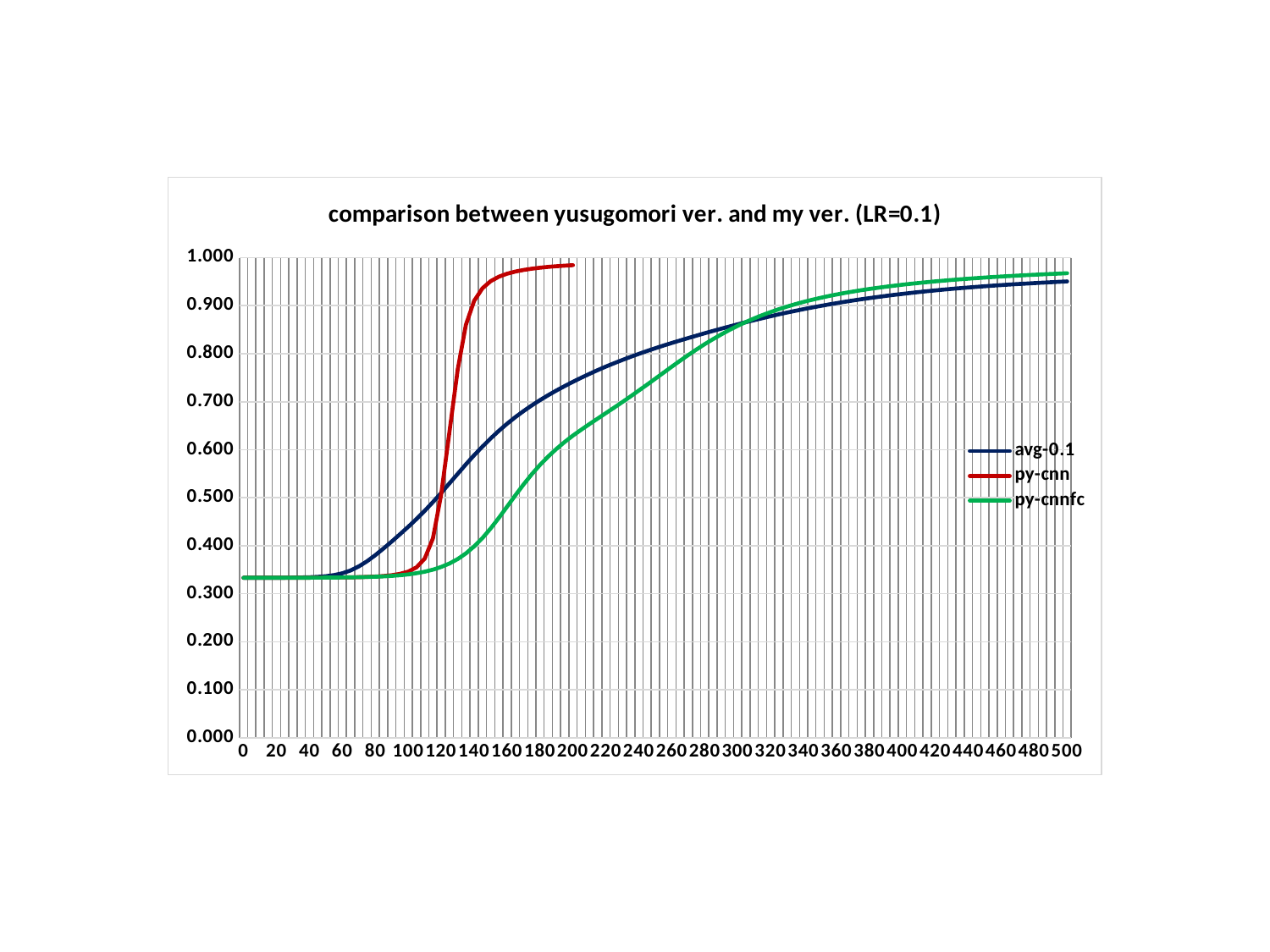

### Chart: comparison between yusugomori ver. and my ver. (LR=0.1)

| Category | avg-0.1 | py-cnn | py-cnnfc |
|---|---|---|---|
| 0.0 | 0.3333333333 | 0.3333333 | 0.3333333 |
| 5.0 | 0.33335316988 | 0.333342575227 | 0.333342574151 |
| 10.0 | 0.33337838453 | 0.333355028278 | 0.333355016222 |
| 15.0 | 0.33341564269 | 0.333369574021 | 0.333369524516 |
| 20.0 | 0.33347441761 | 0.333387532278 | 0.333387392473 |
| 25.0 | 0.33357070921 | 0.33341056854 | 0.333410235575 |
| 30.0 | 0.33373271255 | 0.333440784641 | 0.333440069374 |
| 35.0 | 0.33400717725 | 0.333481044795 | 0.333479591061 |
| 40.0 | 0.33447676596 | 0.333535068901 | 0.33353225571 |
| 45.0 | 0.33528294414 | 0.333608168968 | 0.333602804877 |
| 50.0 | 0.33666061114 | 0.333707654058 | 0.333697549942 |
| 55.0 | 0.33898319302 | 0.333843832084 | 0.333824942657 |
| 60.0 | 0.34276952349 | 0.334031219571 | 0.333996240804 |
| 65.0 | 0.34861996014 | 0.334290852831 | 0.334226662059 |
| 70.0 | 0.35697546153 | 0.334654863036 | 0.334536622067 |
| 75.0 | 0.36776949211 | 0.335172730794 | 0.334952954726 |
| 80.0 | 0.3805034418 | 0.335922293177 | 0.33551309659 |
| 85.0 | 0.39443089861 | 0.337033554704 | 0.336265937299 |
| 90.0 | 0.40902452047 | 0.338741721505 | 0.337274811193 |
| 95.0 | 0.42403926923 | 0.341491708156 | 0.338626156194 |
| 100.0 | 0.43952700406 | 0.346222180739 | 0.34042891773 |
| 105.0 | 0.45573436348 | 0.35505376291 | 0.34283403003 |
| 110.0 | 0.47287511859 | 0.373423684155 | 0.346032624919 |
| 115.0 | 0.49107788614 | 0.415606475844 | 0.350265528642 |
| 120.0 | 0.51020499721 | 0.507056261685 | 0.355828306494 |
| 125.0 | 0.52996268565 | 0.63707337001 | 0.363072823493 |
| 130.0 | 0.54989813975 | 0.766886130239 | 0.372379113027 |
| 135.0 | 0.56955627309 | 0.860213849358 | 0.38412782124 |
| 140.0 | 0.58854003661 | 0.91008306981 | 0.398622949735 |
| 145.0 | 0.60659260929 | 0.936195238923 | 0.415977706147 |
| 150.0 | 0.62359038382 | 0.951118855261 | 0.436006068069 |
| 155.0 | 0.63947198616 | 0.960409291598 | 0.458149390149 |
| 160.0 | 0.65424412859 | 0.966692664131 | 0.481525618497 |
| 165.0 | 0.66793951282 | 0.971181695961 | 0.505070597369 |
| 170.0 | 0.68063170643 | 0.974541523402 | 0.527838317904 |
| 175.0 | 0.6924080209 | 0.977143755167 | 0.549101132708 |
| 180.0 | 0.7034133199 | 0.979218430689 | 0.568552035588 |
| 185.0 | 0.71373879711 | 0.980903736006 | 0.586116881684 |
| 190.0 | 0.72349770981 | 0.982301924098 | 0.601938944842 |
| 195.0 | 0.73275676511 | 0.983485735986 | 0.616292206507 |
| 200.0 | 0.74156799317 | 0.984498978456 | 0.629472788542 |
| 205.0 | 0.74999617972 | None | 0.641785307514 |
| 210.0 | 0.75807739587 | None | 0.653531550543 |
| 215.0 | 0.7658117273 | None | 0.664960512321 |
| 220.0 | 0.77321299907 | None | 0.676339370321 |
| 225.0 | 0.78028942831 | None | 0.687797284993 |
| 230.0 | 0.78706473426 | None | 0.699400280407 |
| 235.0 | 0.79355130679 | None | 0.711273454939 |
| 240.0 | 0.79976461973 | None | 0.723396887429 |
| 245.0 | 0.80573048373 | None | 0.735676112592 |
| 250.0 | 0.8114756993 | None | 0.74809580523 |
| 255.0 | 0.81703350761 | None | 0.760551779729 |
| 260.0 | 0.82242768949 | None | 0.773043055416 |
| 265.0 | 0.82767200475 | None | 0.785377415028 |
| 270.0 | 0.8327775744 | None | 0.797354078423 |
| 275.0 | 0.83777547102 | None | 0.808898652723 |
| 280.0 | 0.8426721932 | None | 0.819952583204 |
| 285.0 | 0.84747708948 | None | 0.83039058896 |
| 290.0 | 0.85218071901 | None | 0.840260237698 |
| 295.0 | 0.85677996232 | None | 0.849529933936 |
| 300.0 | 0.86128804432 | None | 0.858162984963 |
| 305.0 | 0.86569002939 | None | 0.866185601259 |
| 310.0 | 0.86996924922 | None | 0.873645483124 |
| 315.0 | 0.87412825719 | None | 0.880525584438 |
| 320.0 | 0.87815349429 | None | 0.886878458359 |
| 325.0 | 0.88204115215 | None | 0.892773352655 |
| 330.0 | 0.88578244997 | None | 0.898210453548 |
| 335.0 | 0.88938162345 | None | 0.903241652218 |
| 340.0 | 0.89284044293 | None | 0.907898736873 |
| 345.0 | 0.89616099542 | None | 0.912225306982 |
| 350.0 | 0.89934862833 | None | 0.916239481737 |
| 355.0 | 0.90240645194 | None | 0.919958430354 |
| 360.0 | 0.90533883021 | None | 0.923396155625 |
| 365.0 | 0.90815065803 | None | 0.926598816738 |
| 370.0 | 0.91084484463 | None | 0.929582627155 |
| 375.0 | 0.91342534517 | None | 0.93234297509 |
| 380.0 | 0.91589461593 | None | 0.934916183871 |
| 385.0 | 0.9182498908 | None | 0.937333364892 |
| 390.0 | 0.92050466455 | None | 0.939602001825 |
| 395.0 | 0.92265457535 | None | 0.941733853308 |
| 400.0 | 0.9247035063 | None | 0.943740138101 |
| 405.0 | 0.92665369989 | None | 0.945631956538 |
| 410.0 | 0.92851379482 | None | 0.947416523415 |
| 415.0 | 0.93028448011 | None | 0.949100760029 |
| 420.0 | 0.93197394861 | None | 0.950693440878 |
| 425.0 | 0.93358115184 | None | 0.952200463661 |
| 430.0 | 0.93511213958 | None | 0.95362707782 |
| 435.0 | 0.93657132381 | None | 0.954980884481 |
| 440.0 | 0.93796269373 | None | 0.956265480163 |
| 445.0 | 0.93928864029 | None | 0.957487694024 |
| 450.0 | 0.94055578485 | None | 0.958646934629 |
| 455.0 | 0.94176539408 | None | 0.959746978339 |
| 460.0 | 0.94292092962 | None | 0.960794120869 |
| 465.0 | 0.94402682867 | None | 0.961795715669 |
| 470.0 | 0.94508462507 | None | 0.962752820772 |
| 475.0 | 0.94609826415 | None | 0.963666446653 |
| 480.0 | 0.94706802024 | None | 0.964541316719 |
| 485.0 | 0.94799827748 | None | 0.965379312463 |
| 490.0 | 0.94888957079 | None | 0.966182434159 |
| 495.0 | 0.94974603813 | None | 0.966958885712 |
| 500.0 | 0.95056863807 | None | 0.967706172581 |